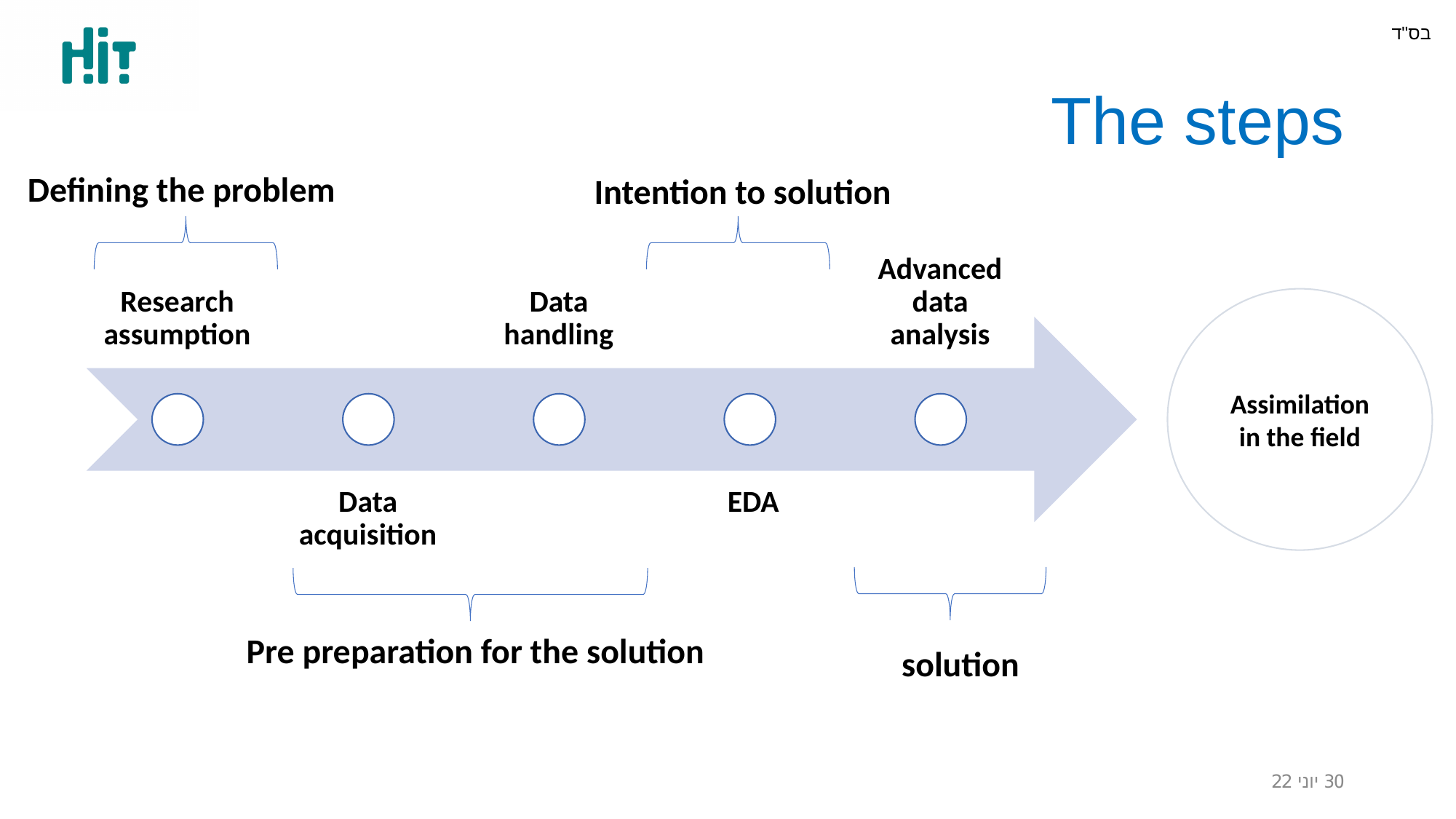

# The steps

Defining the problem
Research assumption
Data acquisition
Data handling
EDA
Advanced data analysis
Intention to solution
Assimilation in the field

Pre preparation for the solution
solution
30 יוני 22